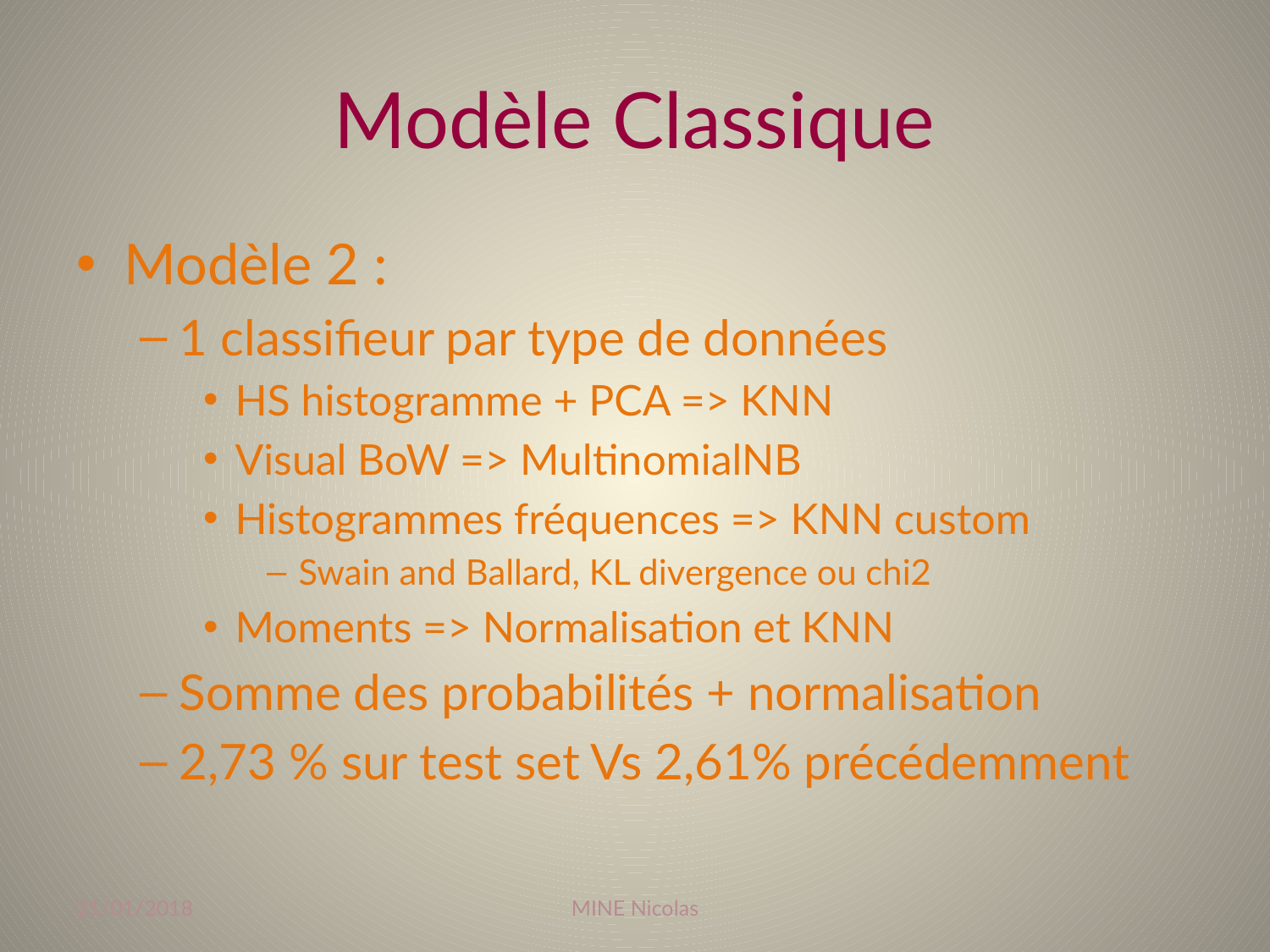

# Modèle Classique
Modèle 2 :
1 classifieur par type de données
HS histogramme + PCA => KNN
Visual BoW => MultinomialNB
Histogrammes fréquences => KNN custom
Swain and Ballard, KL divergence ou chi2
Moments => Normalisation et KNN
Somme des probabilités + normalisation
2,73 % sur test set Vs 2,61% précédemment
21/01/2018
MINE Nicolas